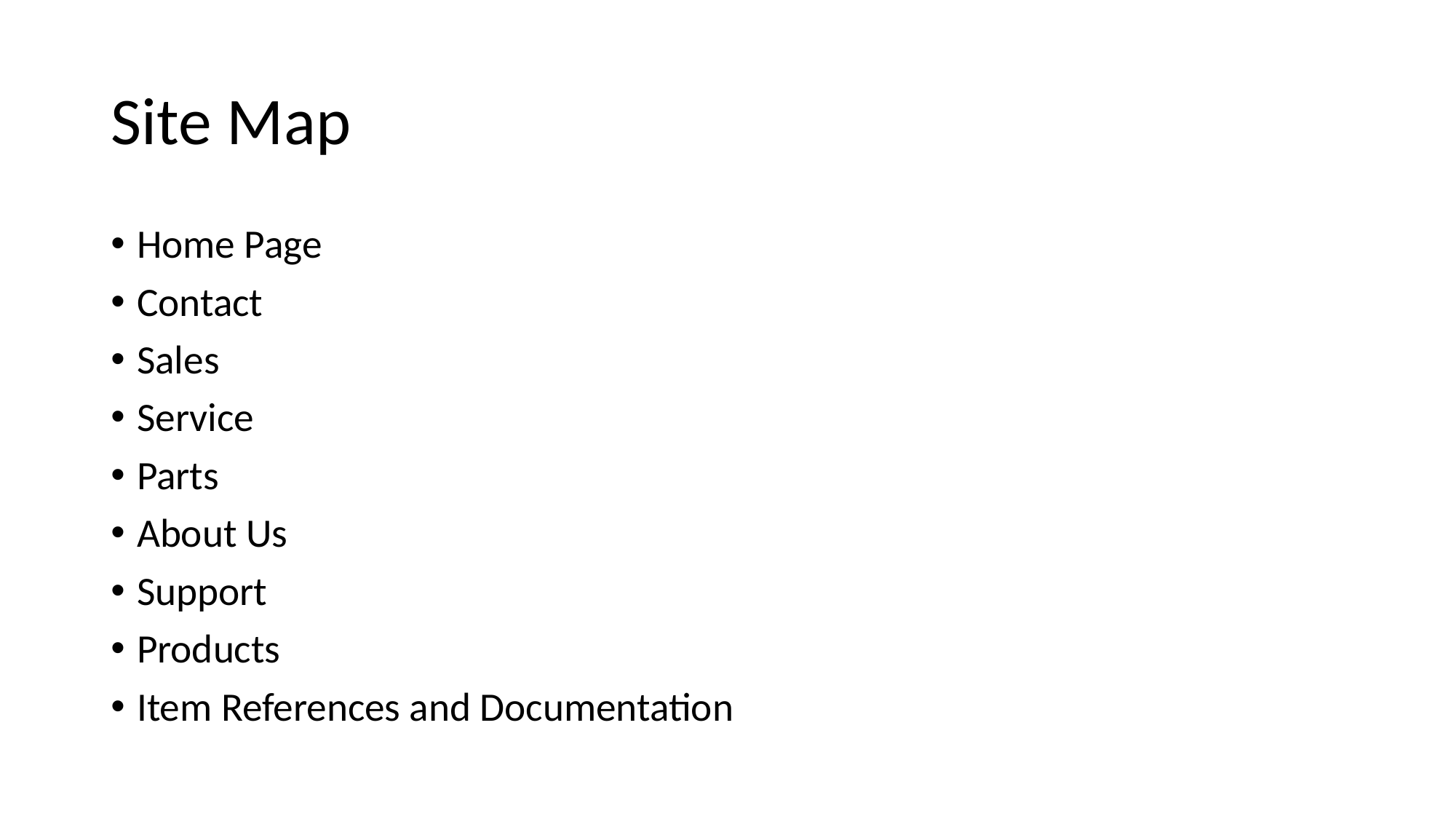

# Site Map
Home Page
Contact
Sales
Service
Parts
About Us
Support
Products
Item References and Documentation